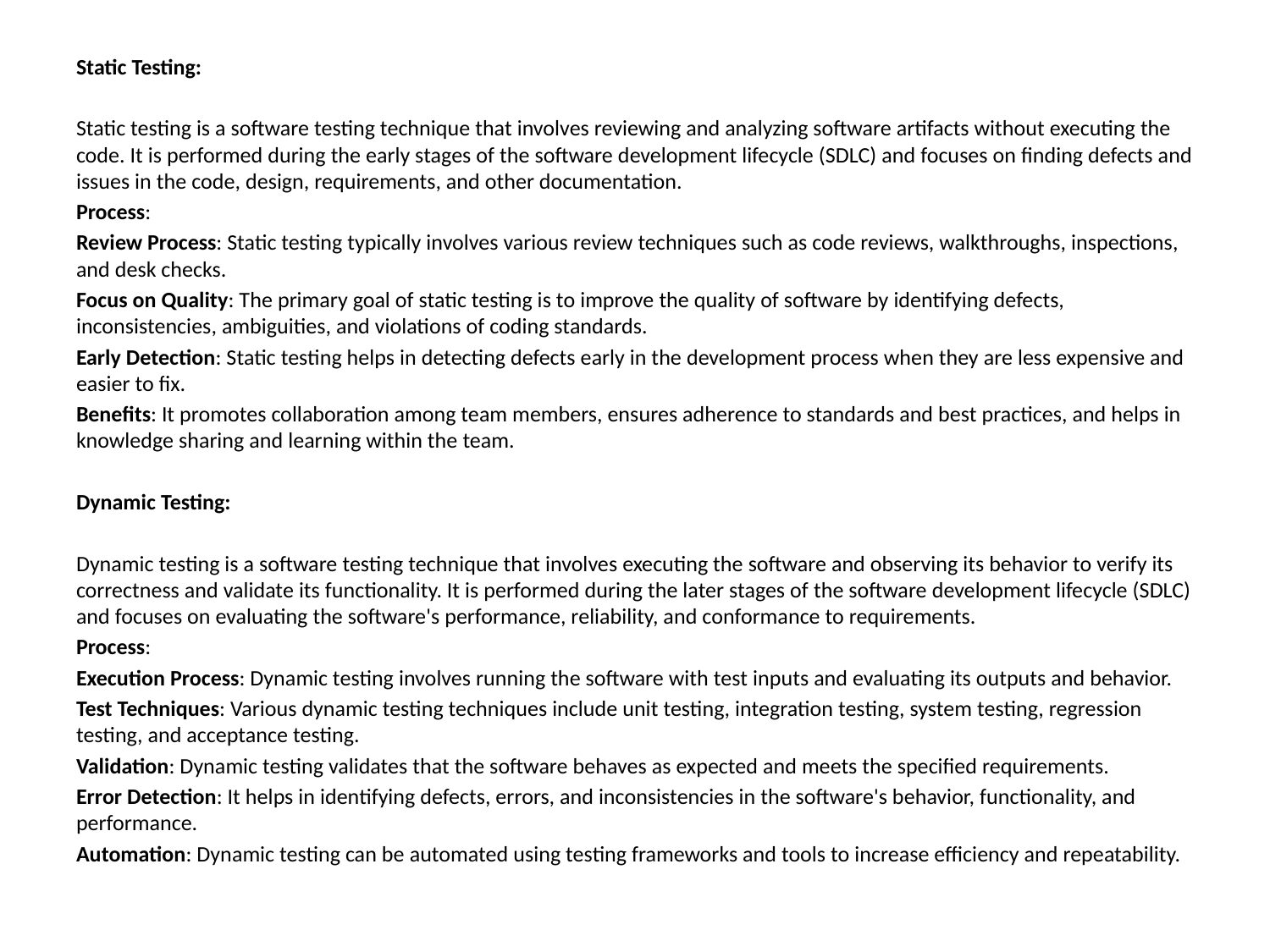

Static Testing:

Static testing is a software testing technique that involves reviewing and analyzing software artifacts without executing the code. It is performed during the early stages of the software development lifecycle (SDLC) and focuses on finding defects and issues in the code, design, requirements, and other documentation.
Process:
Review Process: Static testing typically involves various review techniques such as code reviews, walkthroughs, inspections, and desk checks.
Focus on Quality: The primary goal of static testing is to improve the quality of software by identifying defects, inconsistencies, ambiguities, and violations of coding standards.
Early Detection: Static testing helps in detecting defects early in the development process when they are less expensive and easier to fix.
Benefits: It promotes collaboration among team members, ensures adherence to standards and best practices, and helps in knowledge sharing and learning within the team.

Dynamic Testing:

Dynamic testing is a software testing technique that involves executing the software and observing its behavior to verify its correctness and validate its functionality. It is performed during the later stages of the software development lifecycle (SDLC) and focuses on evaluating the software's performance, reliability, and conformance to requirements.
Process:
Execution Process: Dynamic testing involves running the software with test inputs and evaluating its outputs and behavior.
Test Techniques: Various dynamic testing techniques include unit testing, integration testing, system testing, regression testing, and acceptance testing.
Validation: Dynamic testing validates that the software behaves as expected and meets the specified requirements.
Error Detection: It helps in identifying defects, errors, and inconsistencies in the software's behavior, functionality, and performance.
Automation: Dynamic testing can be automated using testing frameworks and tools to increase efficiency and repeatability.